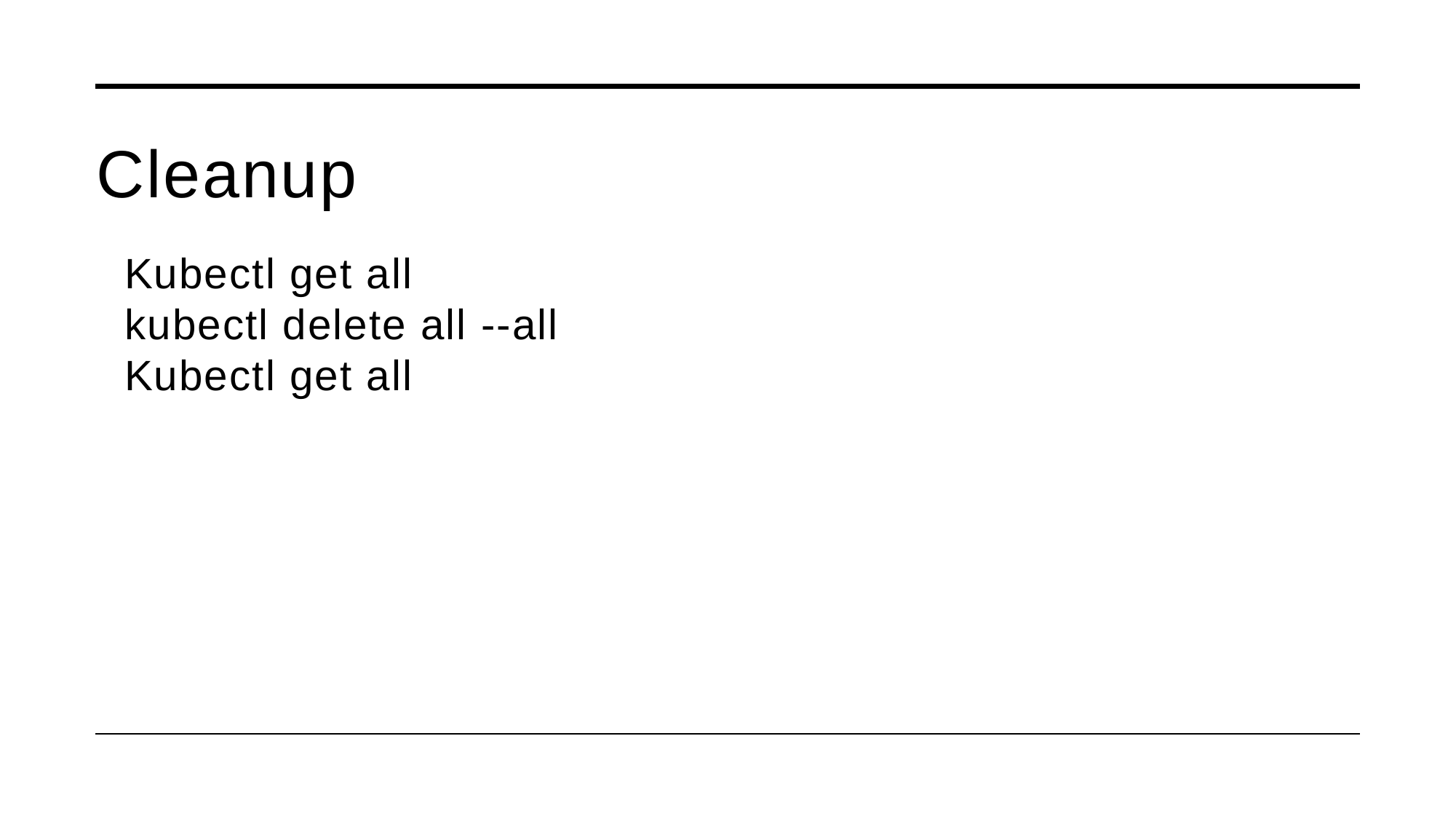

# Cleanup
Kubectl get all
kubectl delete all --all
Kubectl get all